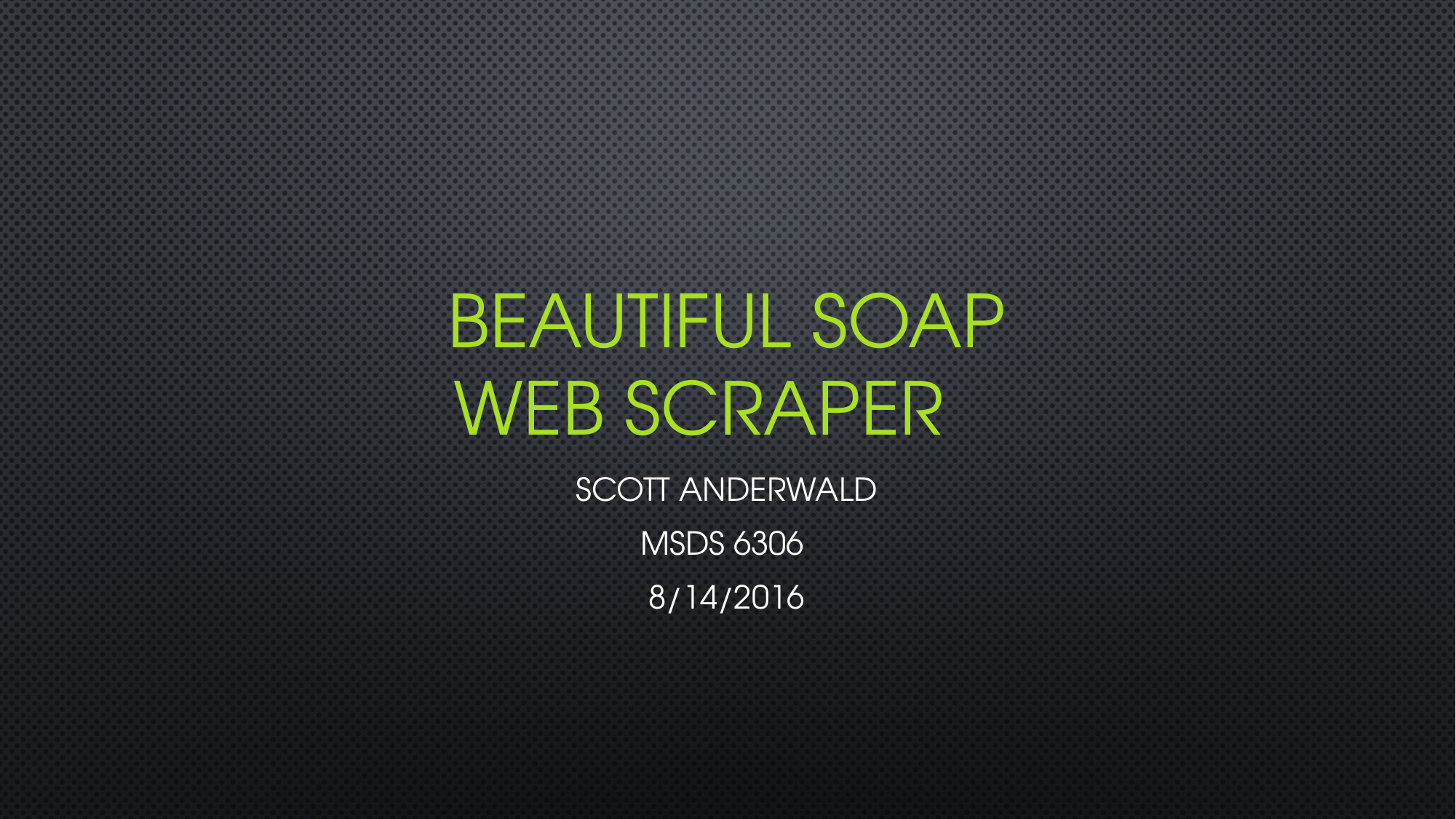

# Beautiful soap Web scraper
Scott Anderwald
MSDS 6306
8/14/2016